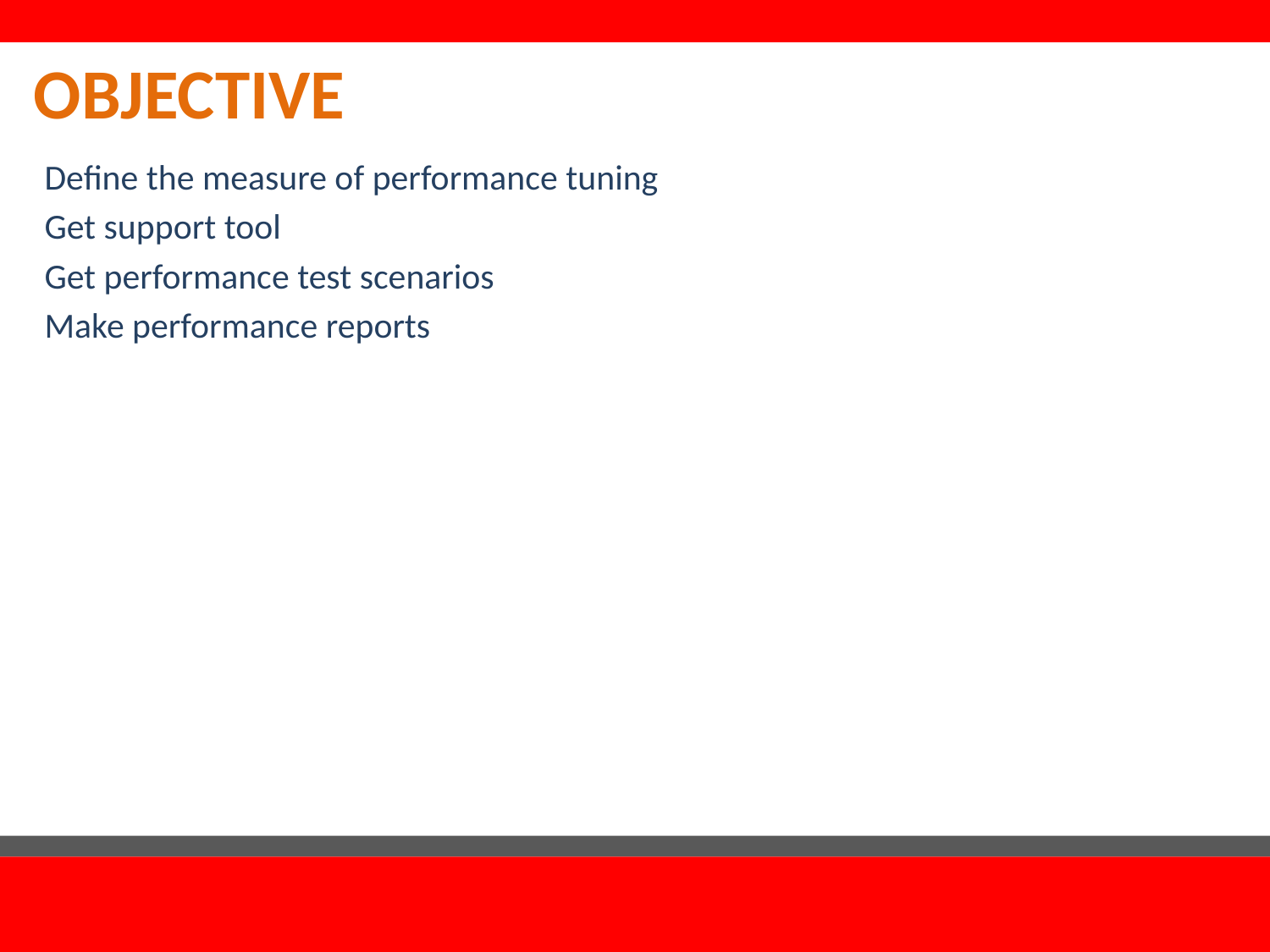

# Objective
Define the measure of performance tuning
Get support tool
Get performance test scenarios
Make performance reports